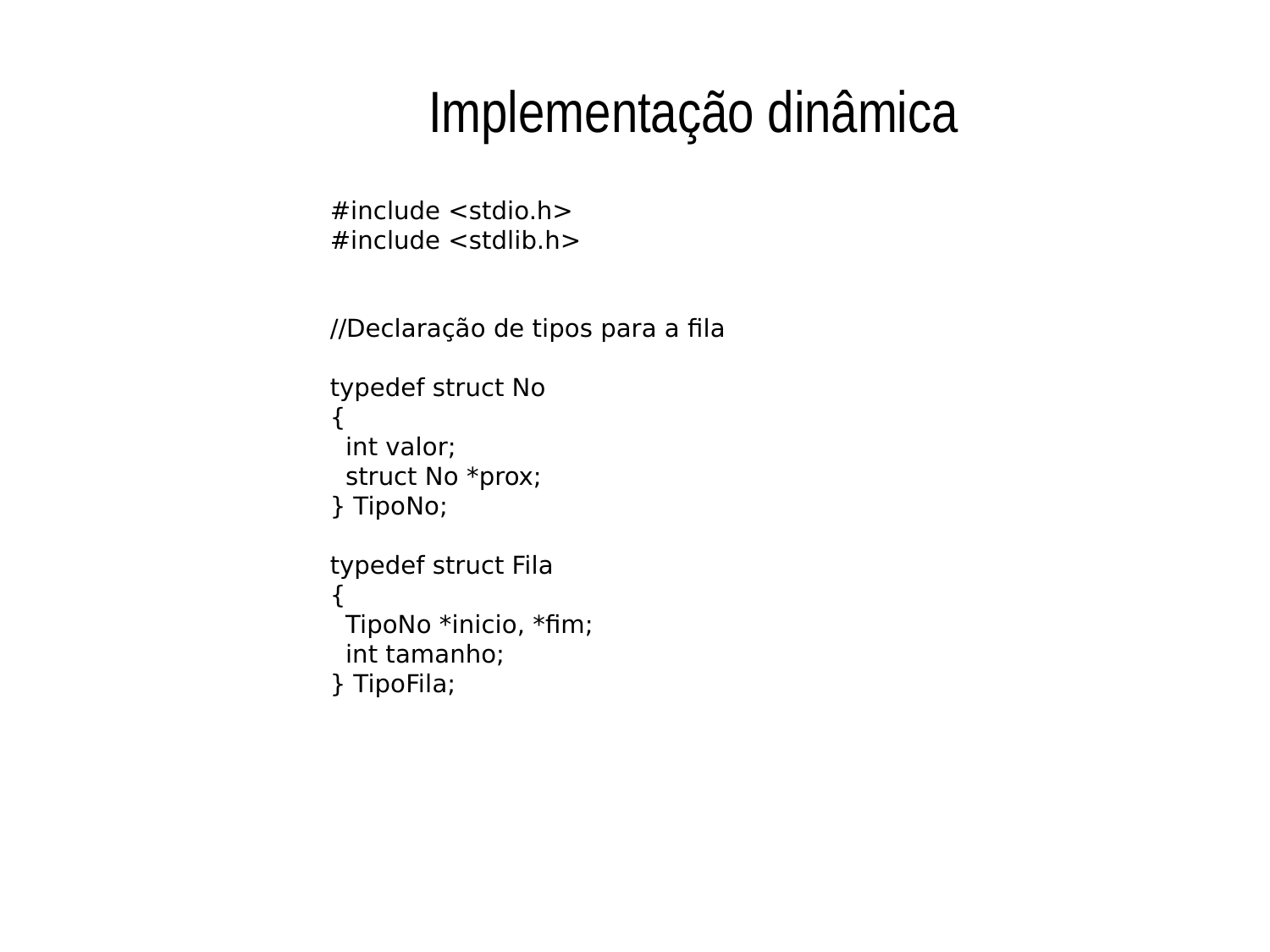

# Implementação dinâmica
#include <stdio.h>
#include <stdlib.h>

//Declaração de tipos para a fila

typedef struct No
{
  int valor;
  struct No *prox;
} TipoNo;

typedef struct Fila
{
  TipoNo *inicio, *fim;
  int tamanho;
} TipoFila;